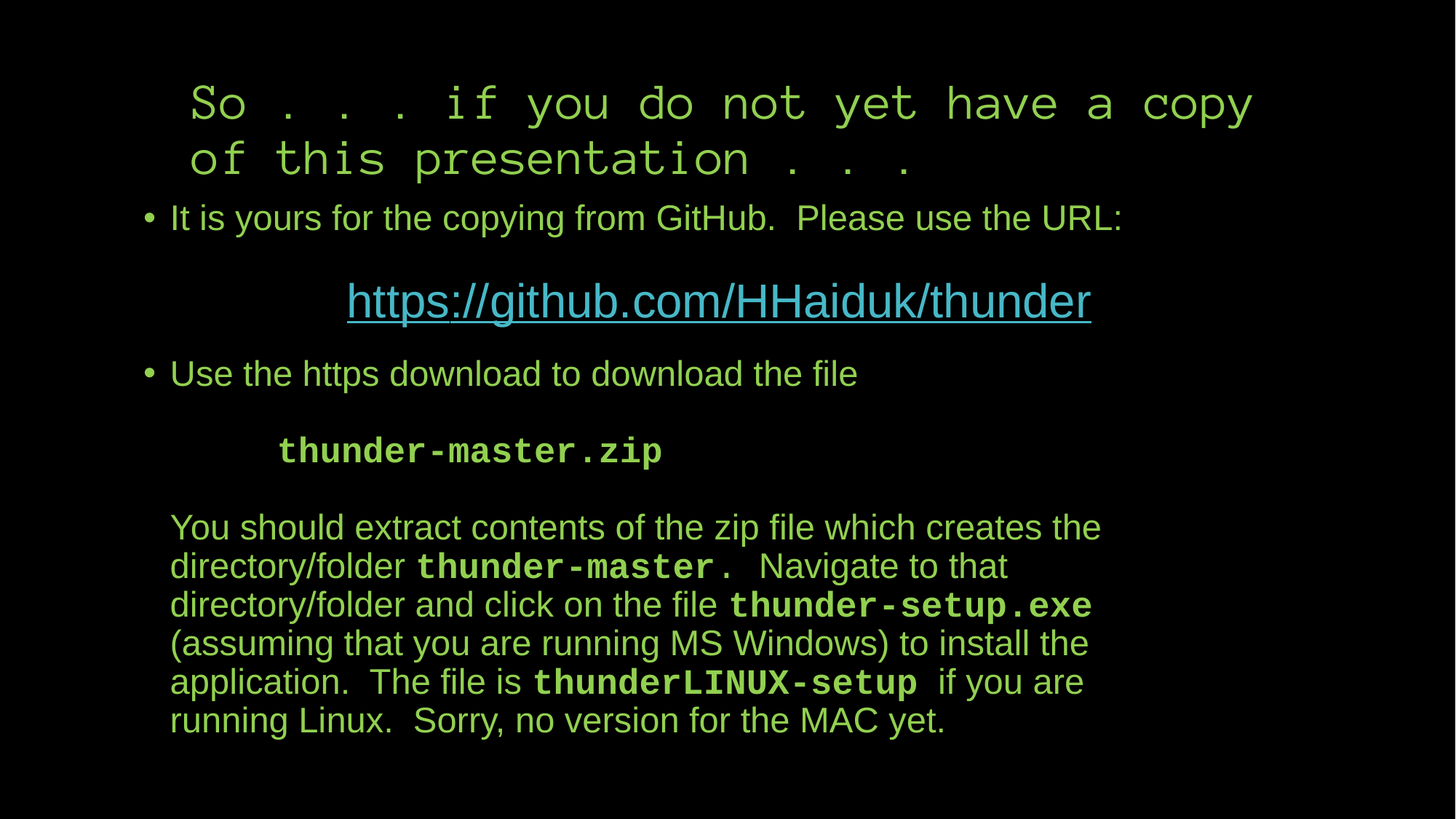

# So . . . if you do not yet have a copy of this presentation . . .
It is yours for the copying from GitHub.  Please use the URL:
                  https://github.com/HHaiduk/thunder
Use the https download to download the file
			thunder-master.zip
You should extract contents of the zip file which creates the directory/folder thunder-master. Navigate to that directory/folder and click on the file thunder-setup.exe (assuming that you are running MS Windows) to install the application.  The file is thunderLINUX-setup  if you are running Linux.  Sorry, no version for the MAC yet.